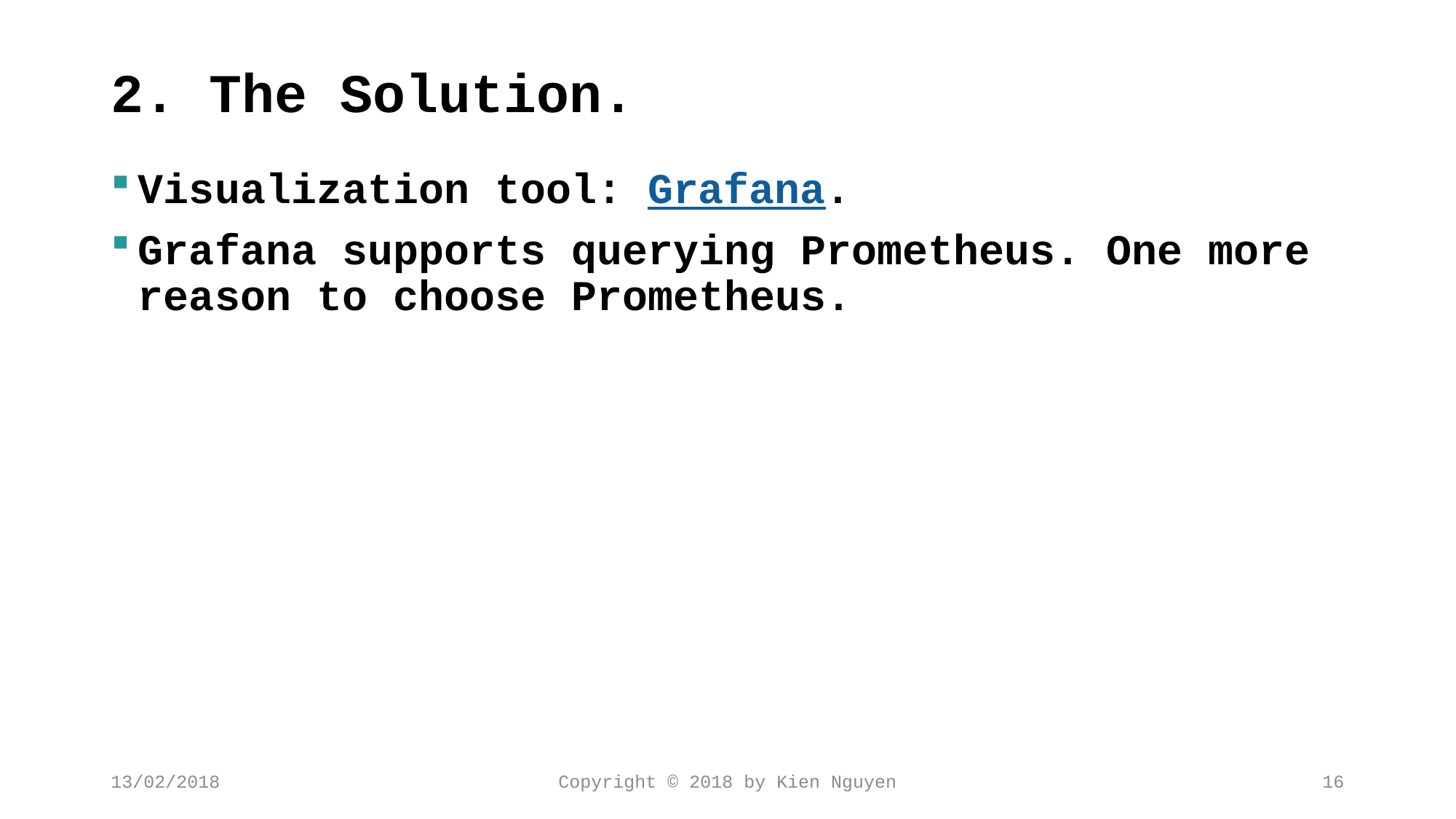

# 2. The Solution.
Visualization tool: Grafana.
Grafana supports querying Prometheus. One more reason to choose Prometheus.
13/02/2018
Copyright © 2018 by Kien Nguyen
16